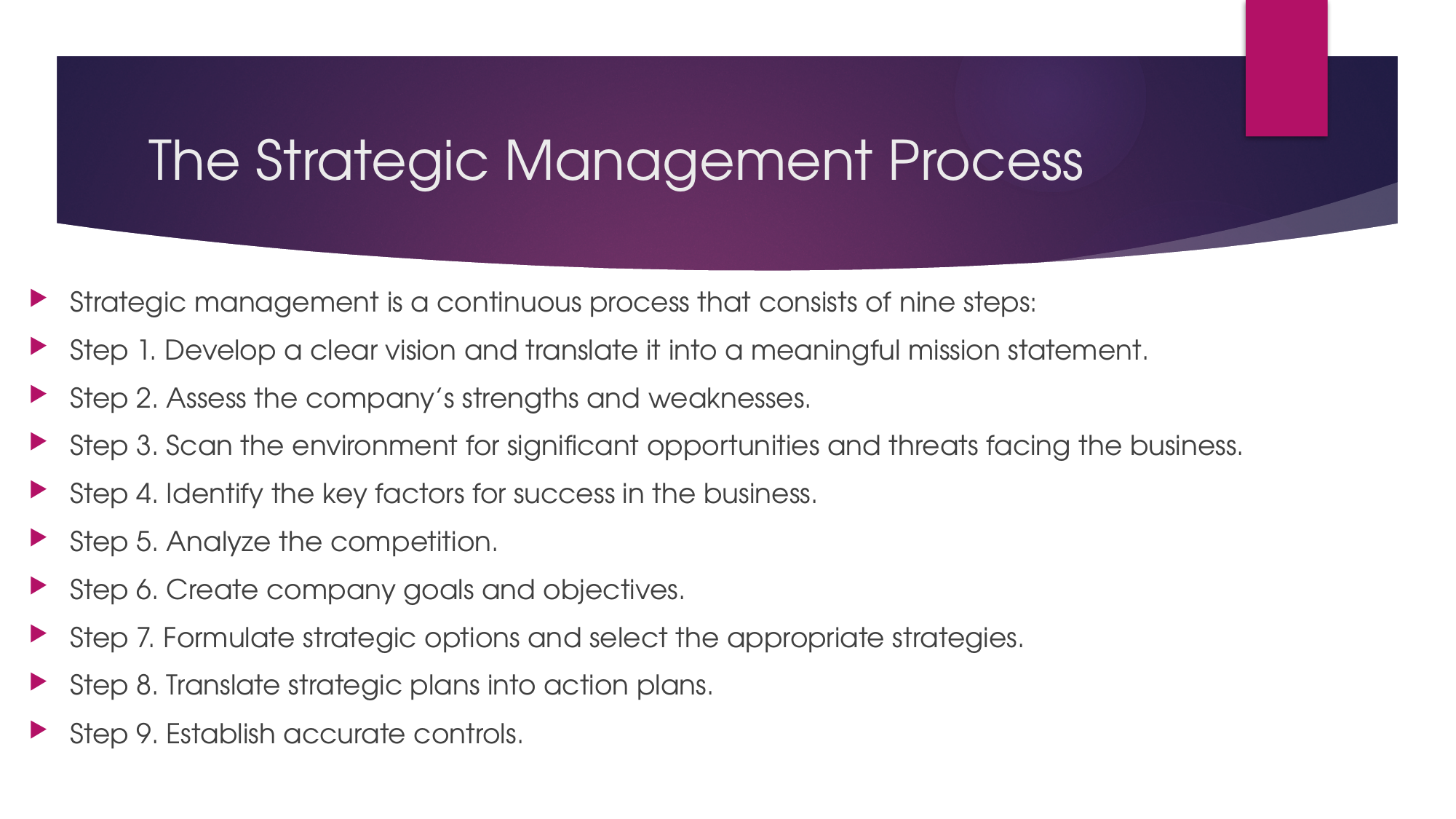

# The Strategic Management Process
Strategic management is a continuous process that consists of nine steps:
Step 1. Develop a clear vision and translate it into a meaningful mission statement.
Step 2. Assess the company’s strengths and weaknesses.
Step 3. Scan the environment for significant opportunities and threats facing the business.
Step 4. Identify the key factors for success in the business.
Step 5. Analyze the competition.
Step 6. Create company goals and objectives.
Step 7. Formulate strategic options and select the appropriate strategies.
Step 8. Translate strategic plans into action plans.
Step 9. Establish accurate controls.